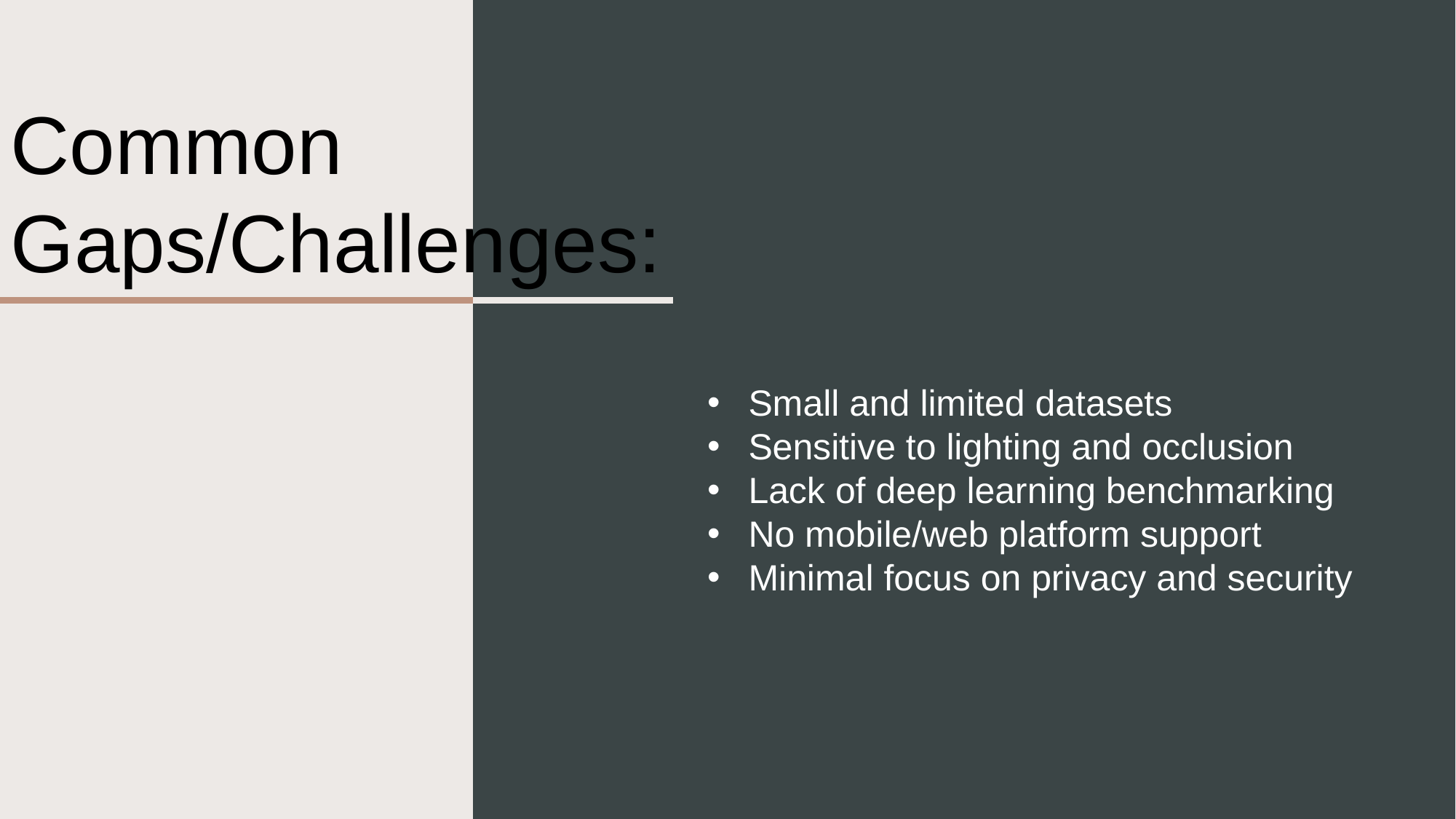

Common Gaps/Challenges:
Small and limited datasets
Sensitive to lighting and occlusion
Lack of deep learning benchmarking
No mobile/web platform support
Minimal focus on privacy and security